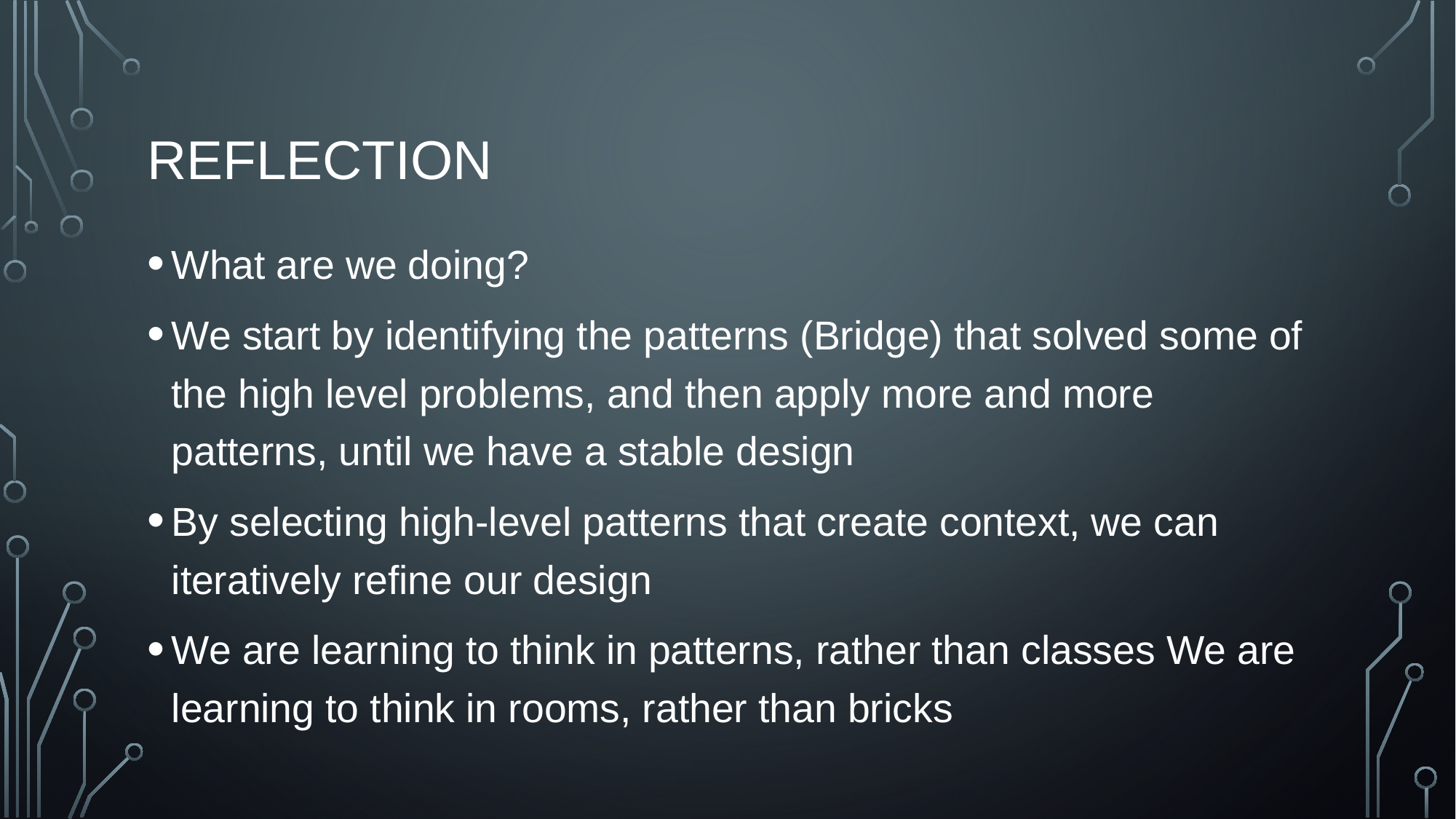

# Reflection
What are we doing?
We start by identifying the patterns (Bridge) that solved some of the high level problems, and then apply more and more patterns, until we have a stable design
By selecting high-level patterns that create context, we can iteratively refine our design
We are learning to think in patterns, rather than classes We are learning to think in rooms, rather than bricks